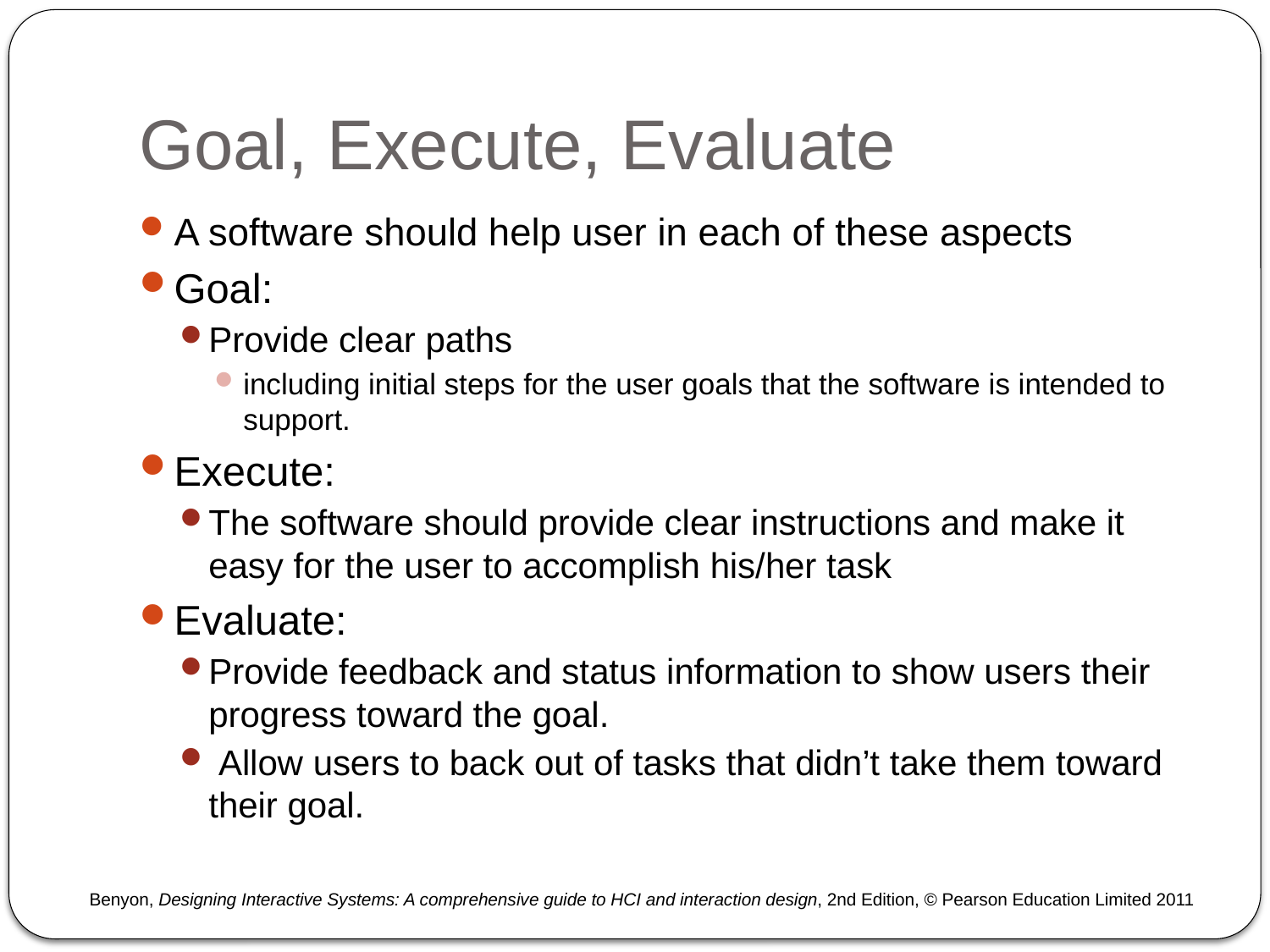

# Goal, Execute, Evaluate
A software should help user in each of these aspects
Goal:
Provide clear paths
including initial steps for the user goals that the software is intended to support.
Execute:
The software should provide clear instructions and make it easy for the user to accomplish his/her task
Evaluate:
Provide feedback and status information to show users their progress toward the goal.
 Allow users to back out of tasks that didn’t take them toward their goal.